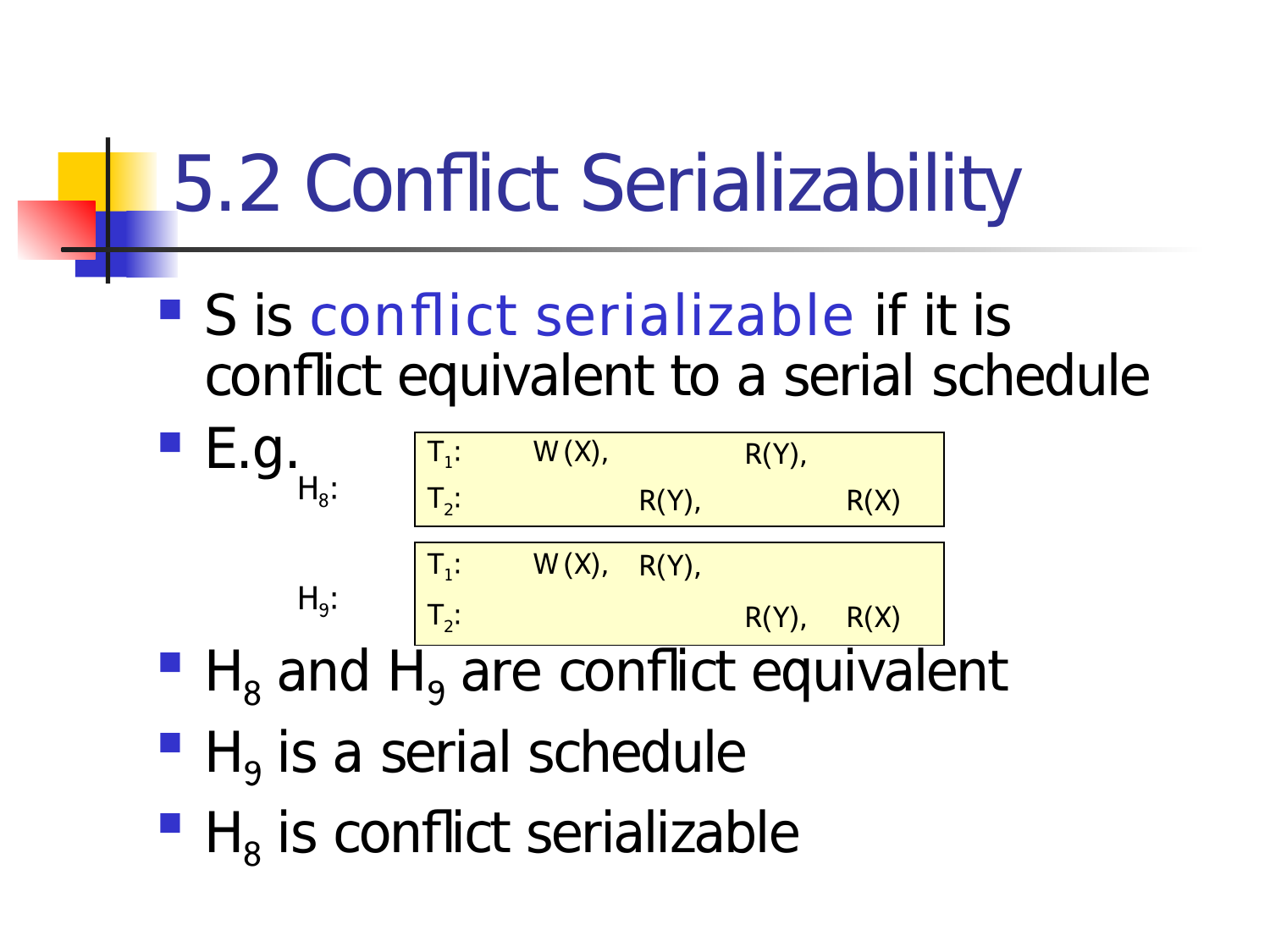

# 5.2 Conflict Serializability
S is conflict serializable if it is conflict equivalent to a serial schedule
E.g.

H8 and H9 are conflict equivalent
H9 is a serial schedule
H8 is conflict serializable
| T1: | W (X), |  | R(Y), |  |
| --- | --- | --- | --- | --- |
| T2: |  | R(Y), |  | R(X) |
 H8:
| T1: | W (X), | R(Y), |  |  |
| --- | --- | --- | --- | --- |
| T2: |  |  | R(Y), | R(X) |
 H9:
24